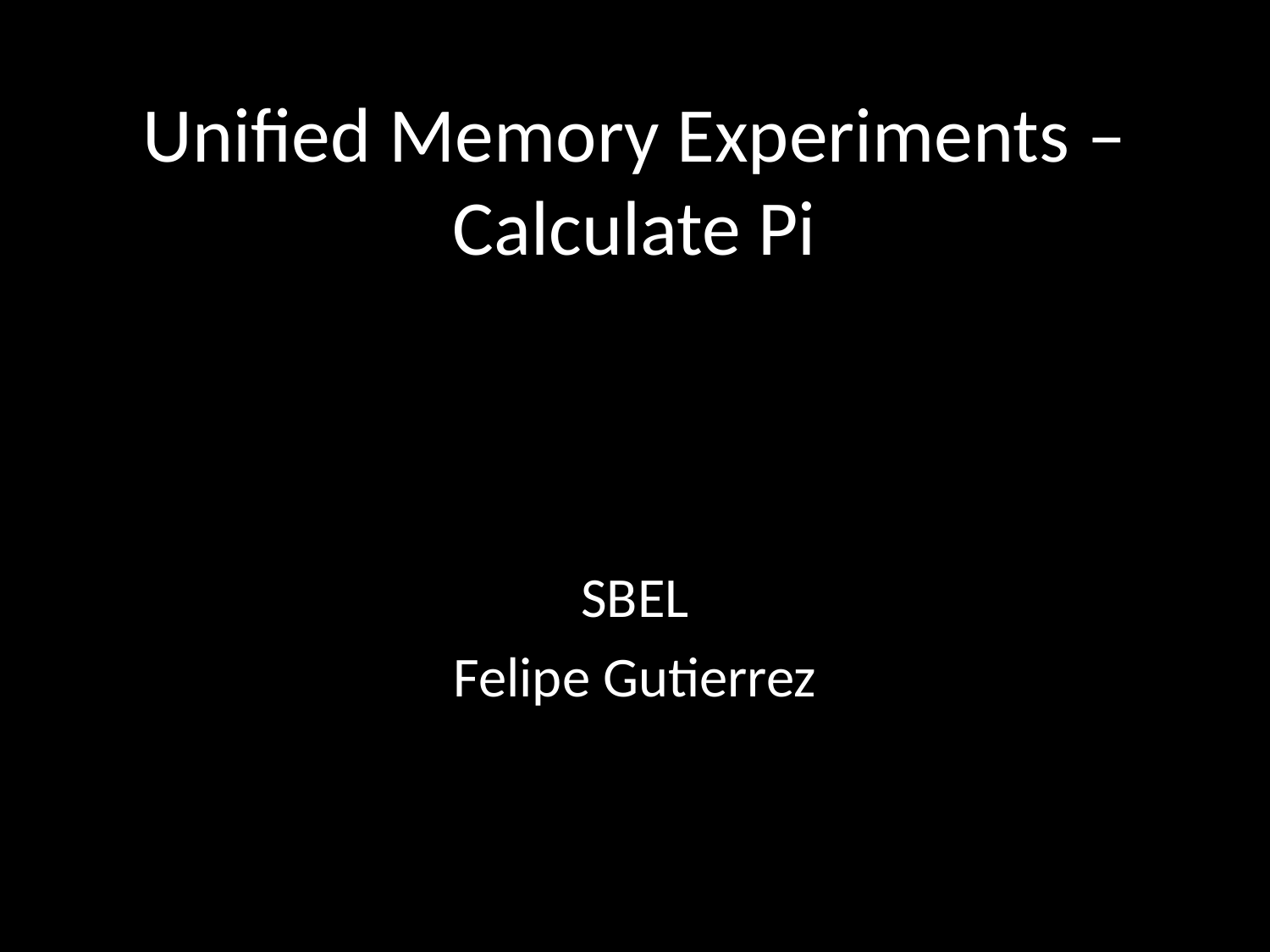

# Unified Memory Experiments – Calculate Pi
SBEL
Felipe Gutierrez